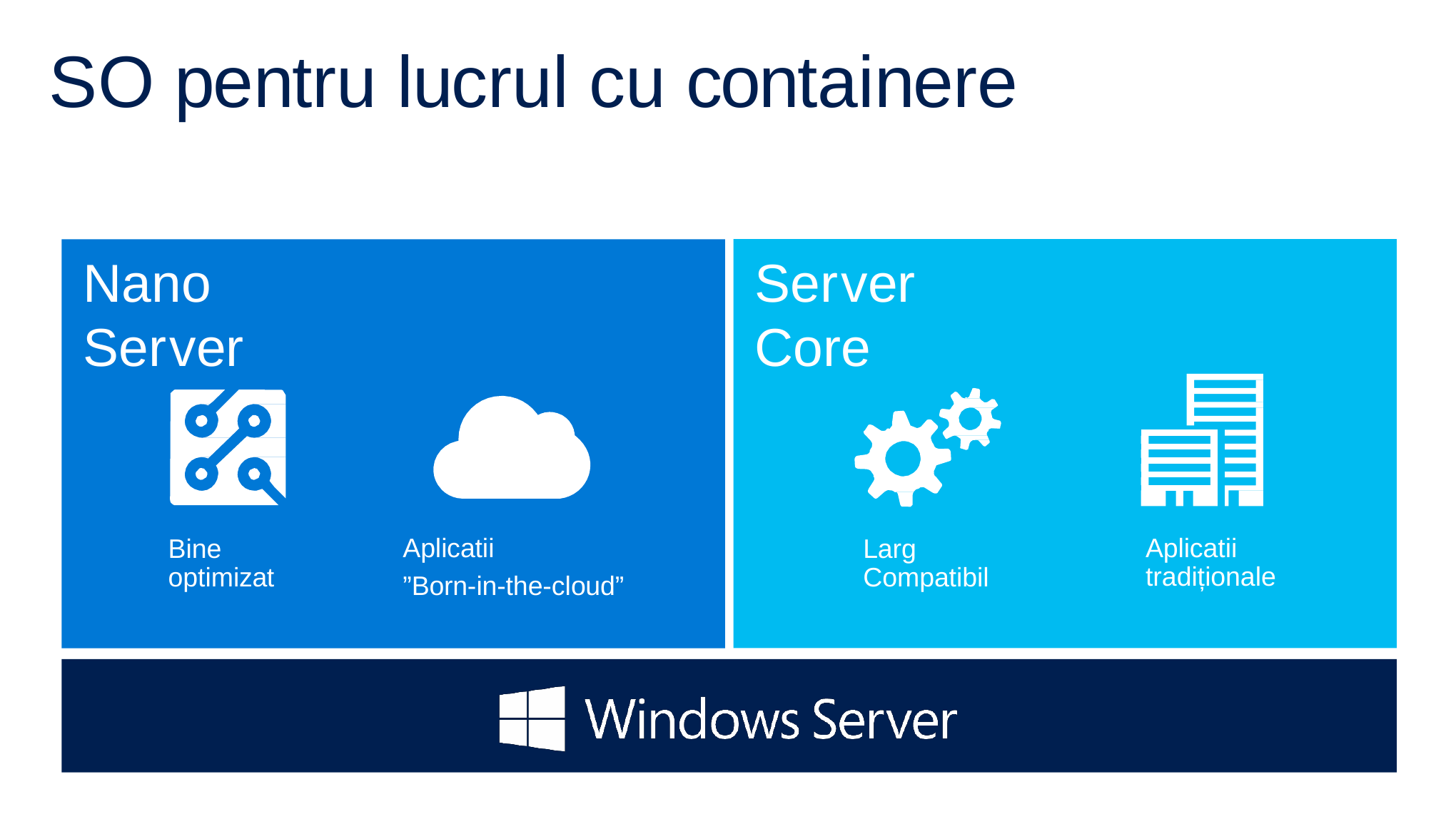

# SO pentru lucrul cu containere

Server Core
Nano Server

Aplicatii
”Born-in-the-cloud”
Aplicatii
tradiționale
Bine optimizat
Larg Compatibil